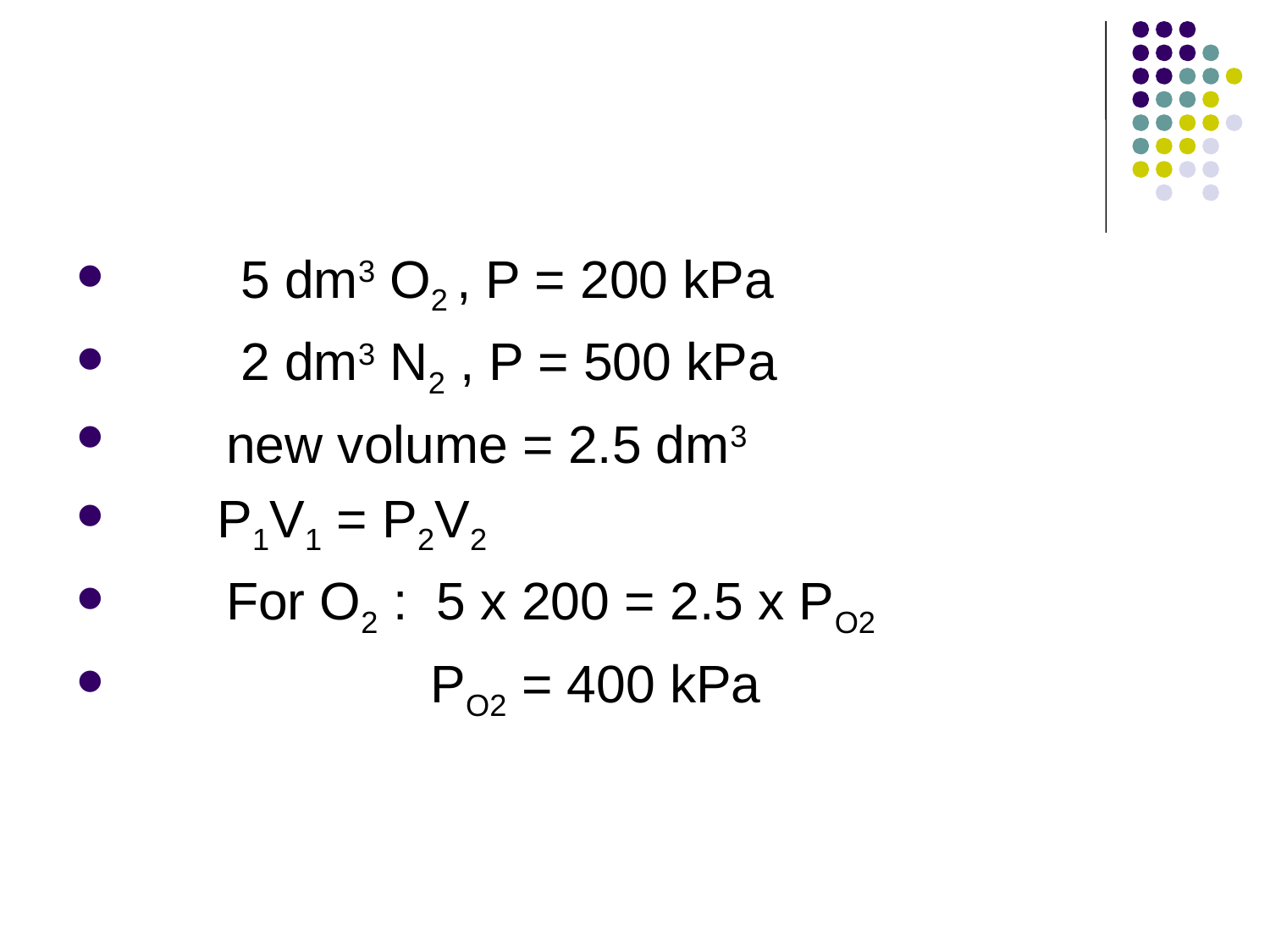

#
        5 dm3 O2 , P = 200 kPa
        2 dm3 N2 , P = 500 kPa
       new volume = 2.5 dm3
           P1V1 = P2V2
       For O2 :  5 x 200 = 2.5 x PO2
                     PO2 = 400 kPa